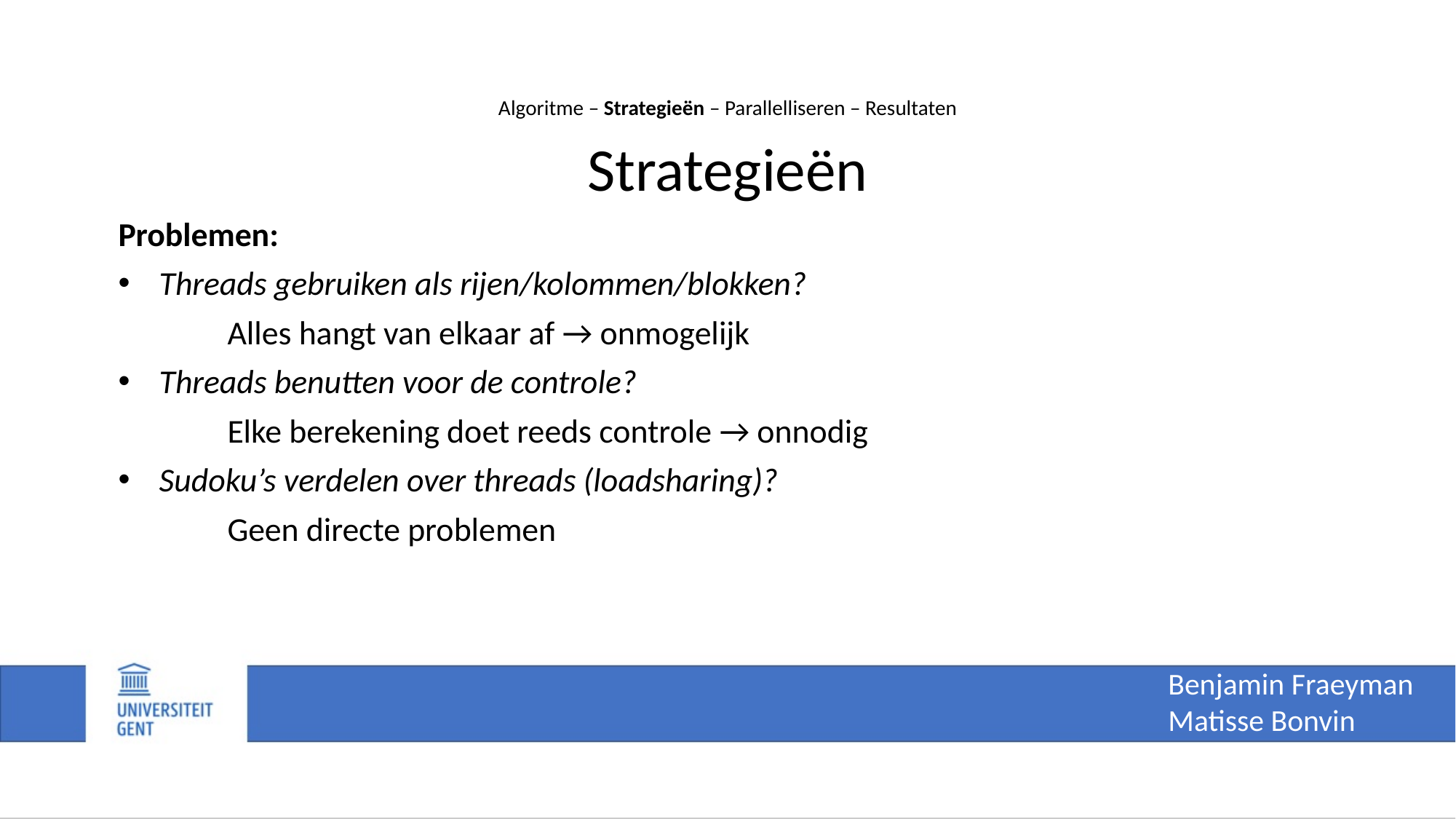

Algoritme – Strategieën – Parallelliseren – Resultaten

# Strategieën
Problemen:
Threads gebruiken als rijen/kolommen/blokken?
	Alles hangt van elkaar af → onmogelijk
Threads benutten voor de controle?
	Elke berekening doet reeds controle → onnodig
Sudoku’s verdelen over threads (loadsharing)?
	Geen directe problemen

Benjamin Fraeyman
Matisse Bonvin